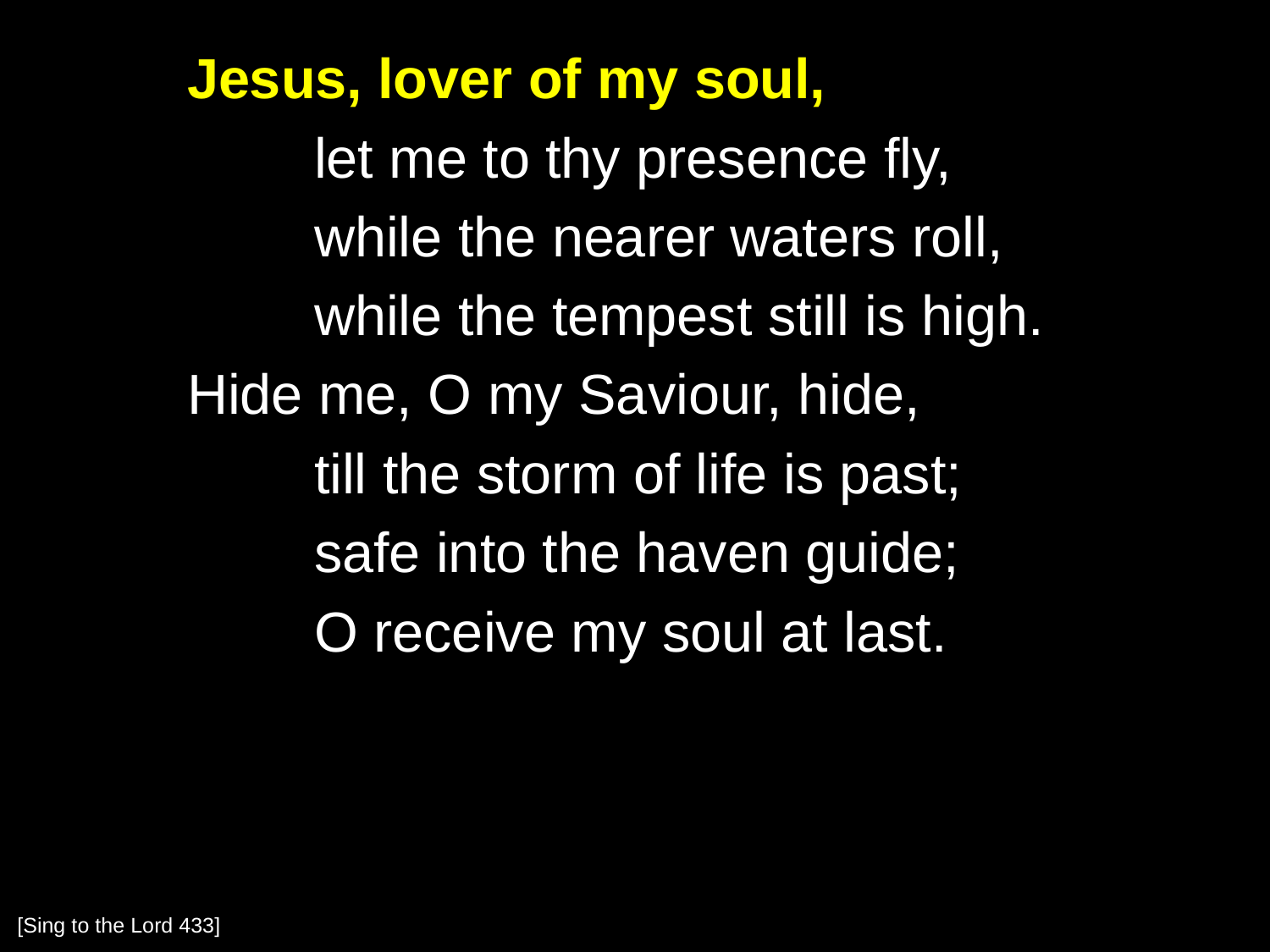

Jesus, lover of my soul,
		let me to thy presence fly,
		while the nearer waters roll,
		while the tempest still is high.
	Hide me, O my Saviour, hide,
		till the storm of life is past;
		safe into the haven guide;
		O receive my soul at last.
[Sing to the Lord 433]